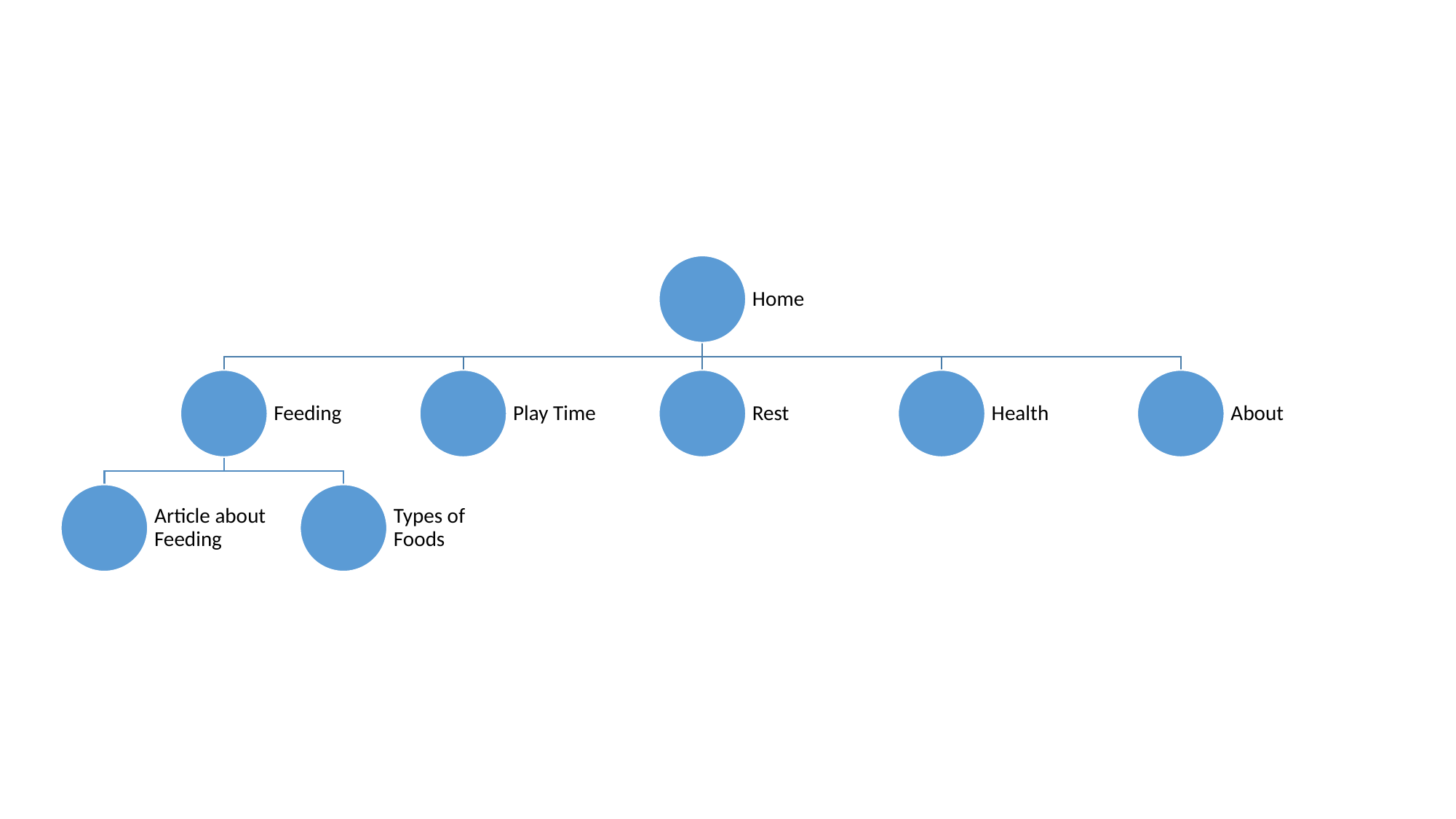

Home
Feeding
Article about Feeding
Types of Foods
Play Time
Rest
Health
About